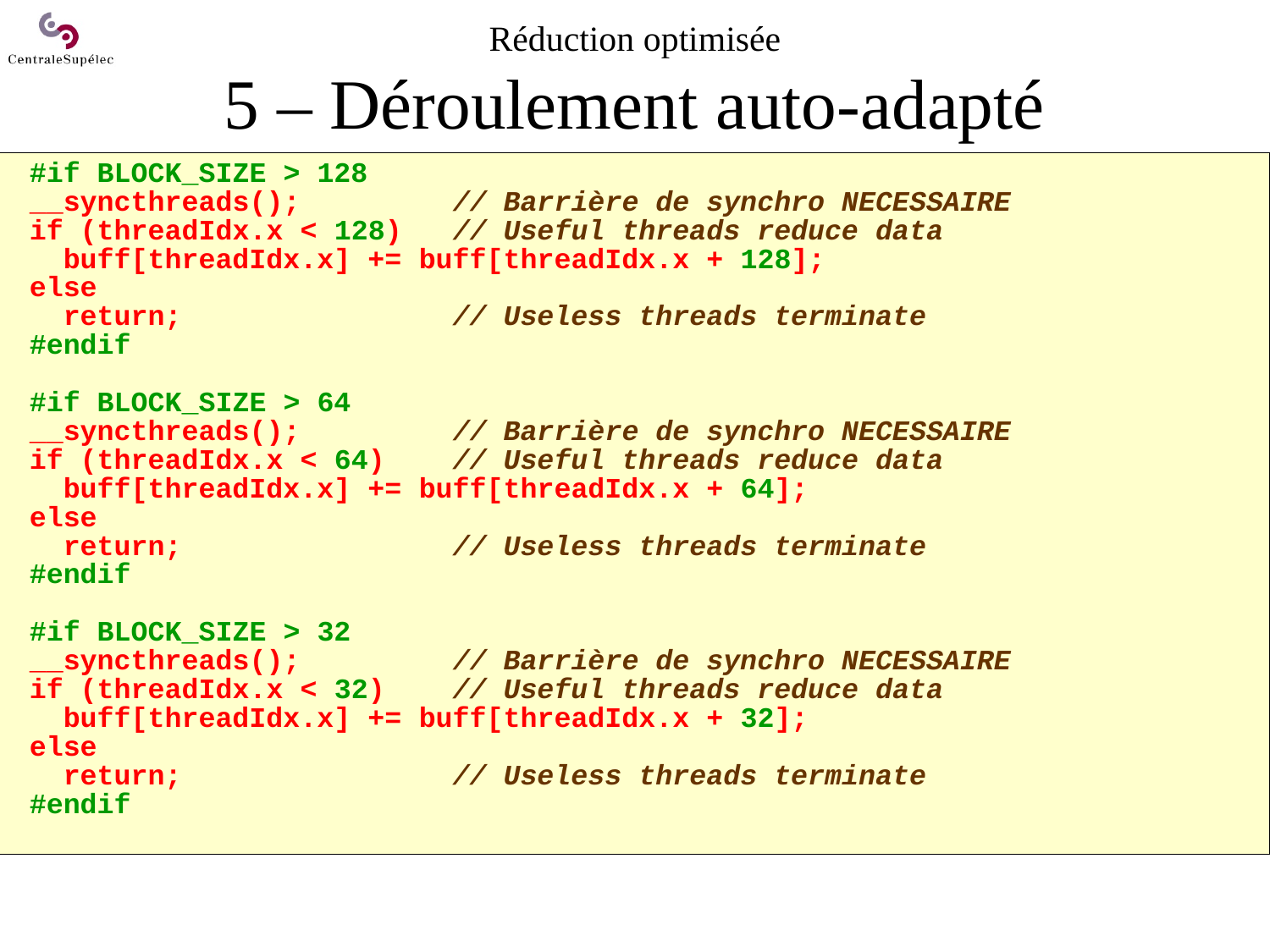

# Réduction optimisée 5 – Déroulement auto-adapté
 #if BLOCK_SIZE > 128
 __syncthreads();         // Barrière de synchro NECESSAIRE
 if (threadIdx.x < 128)   // Useful threads reduce data
   buff[threadIdx.x] += buff[threadIdx.x + 128];
 else
   return;                // Useless threads terminate
 #endif

 #if BLOCK_SIZE > 64
 __syncthreads();         // Barrière de synchro NECESSAIRE
 if (threadIdx.x < 64)    // Useful threads reduce data
   buff[threadIdx.x] += buff[threadIdx.x + 64];
 else
   return;                // Useless threads terminate
 #endif

 #if BLOCK_SIZE > 32
 __syncthreads();         // Barrière de synchro NECESSAIRE
 if (threadIdx.x < 32)    // Useful threads reduce data
   buff[threadIdx.x] += buff[threadIdx.x + 32];
 else
   return;                // Useless threads terminate
 #endif